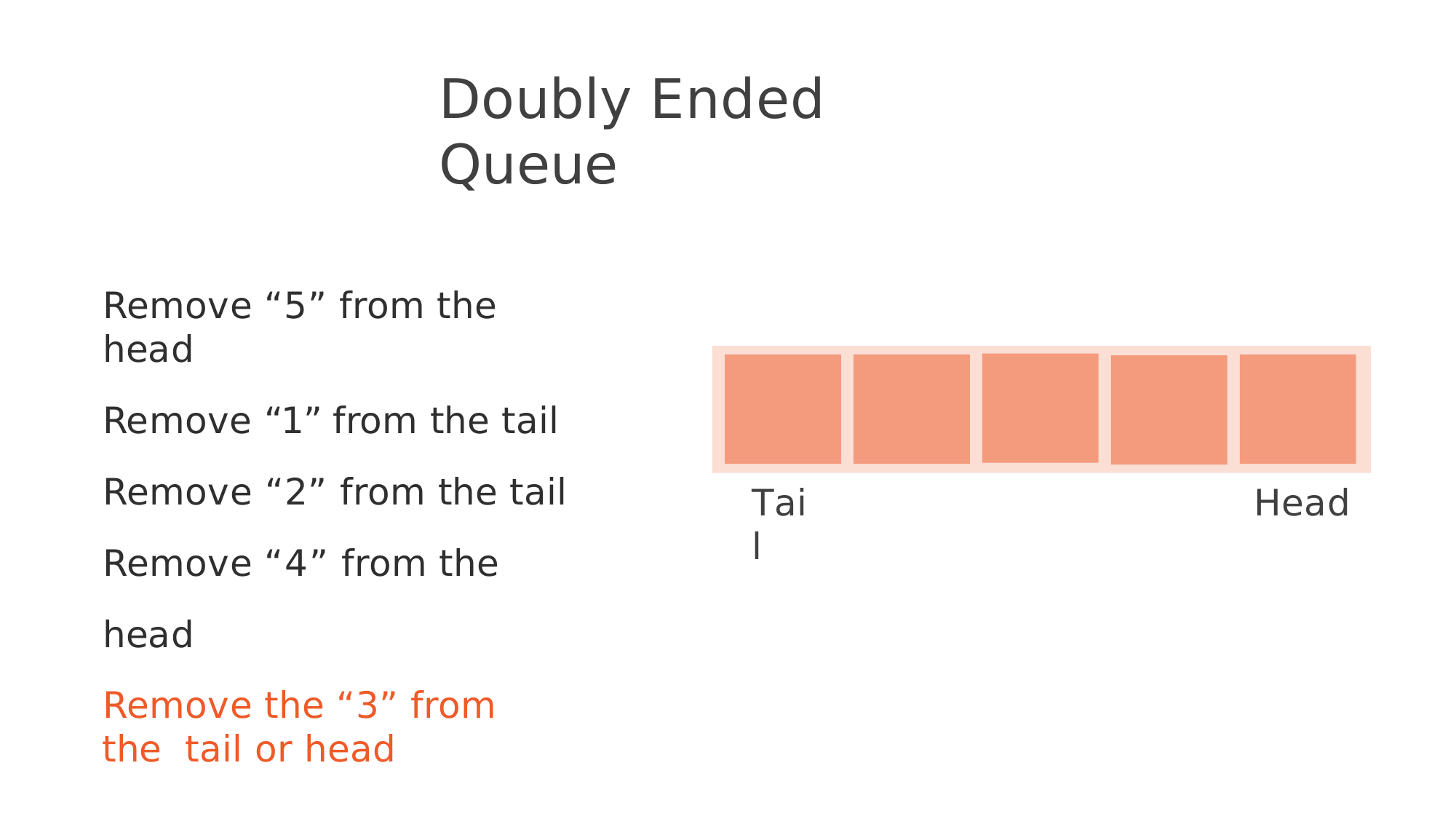

# Doubly Ended Queue
Remove “5” from the head
Remove “1” from the tail  Remove “2” from the tail  Remove “4” from the head
Remove the “3” from the  tail or head

Tail
Head
35